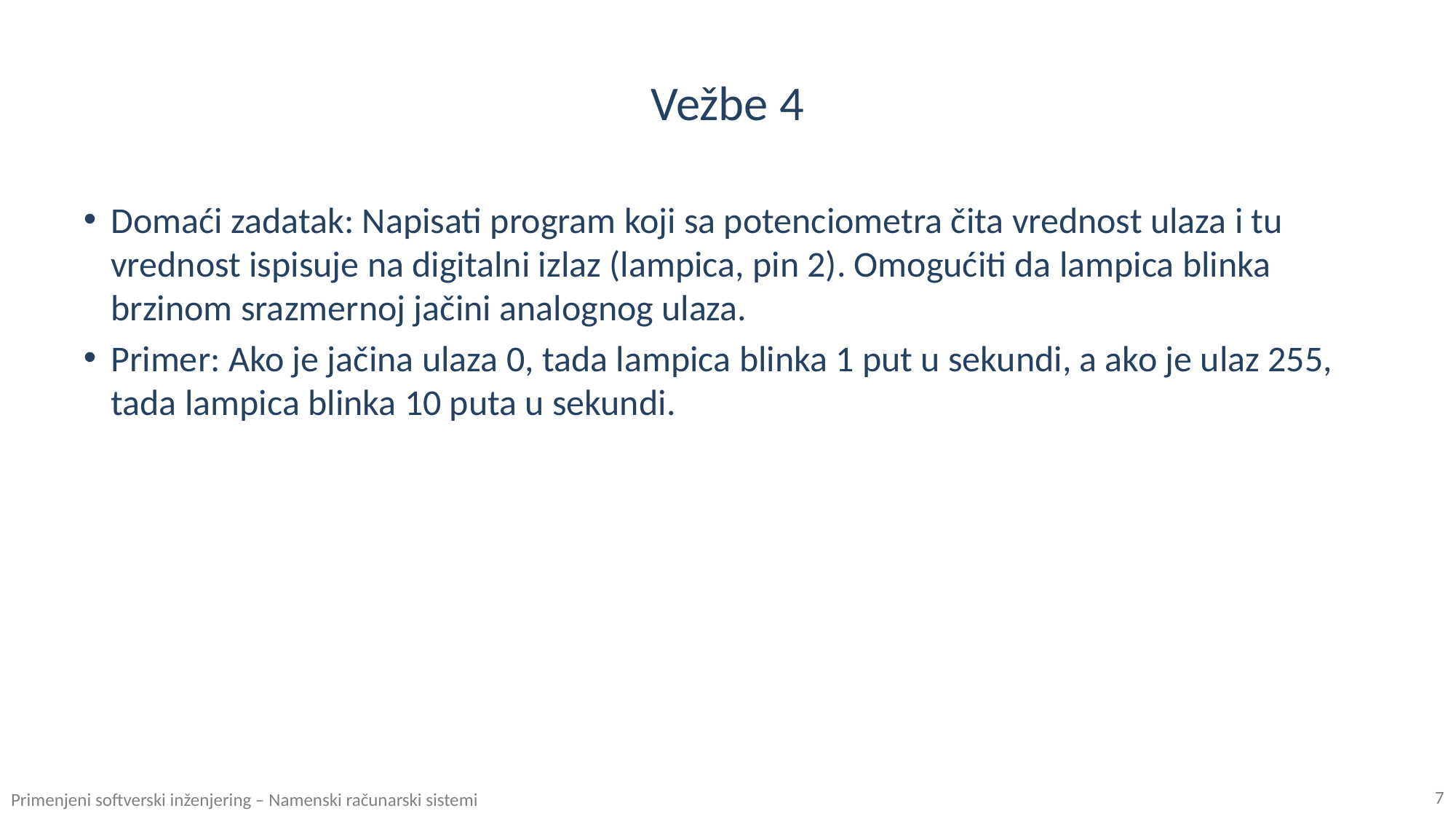

# Vežbe 4
Domaći zadatak: Napisati program koji sa potenciometra čita vrednost ulaza i tu vrednost ispisuje na digitalni izlaz (lampica, pin 2). Omogućiti da lampica blinka brzinom srazmernoj jačini analognog ulaza.
Primer: Ako je jačina ulaza 0, tada lampica blinka 1 put u sekundi, a ako je ulaz 255, tada lampica blinka 10 puta u sekundi.